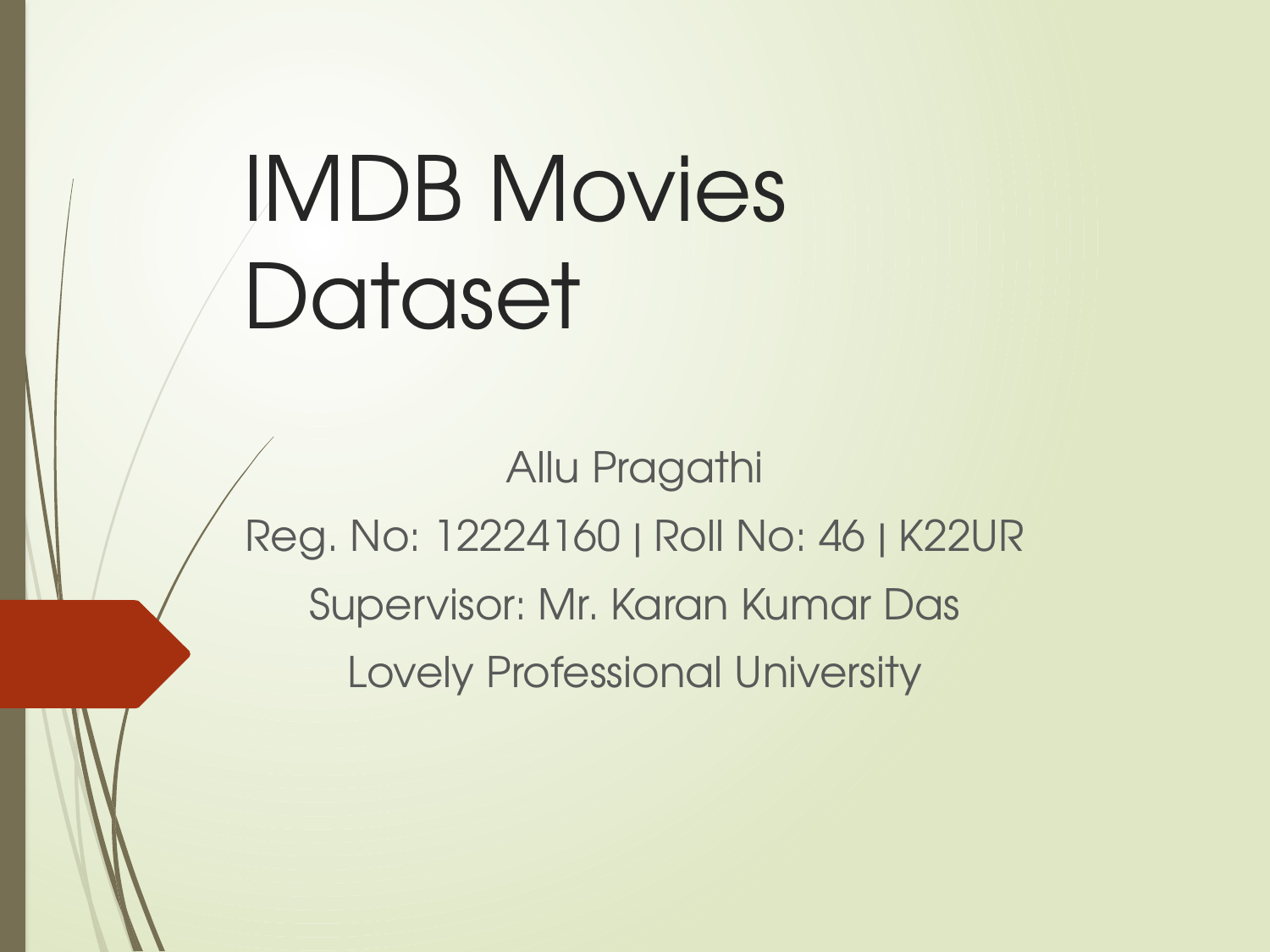

# IMDB Movies Dataset
Allu Pragathi
Reg. No: 12224160 | Roll No: 46 | K22UR
Supervisor: Mr. Karan Kumar Das
Lovely Professional University